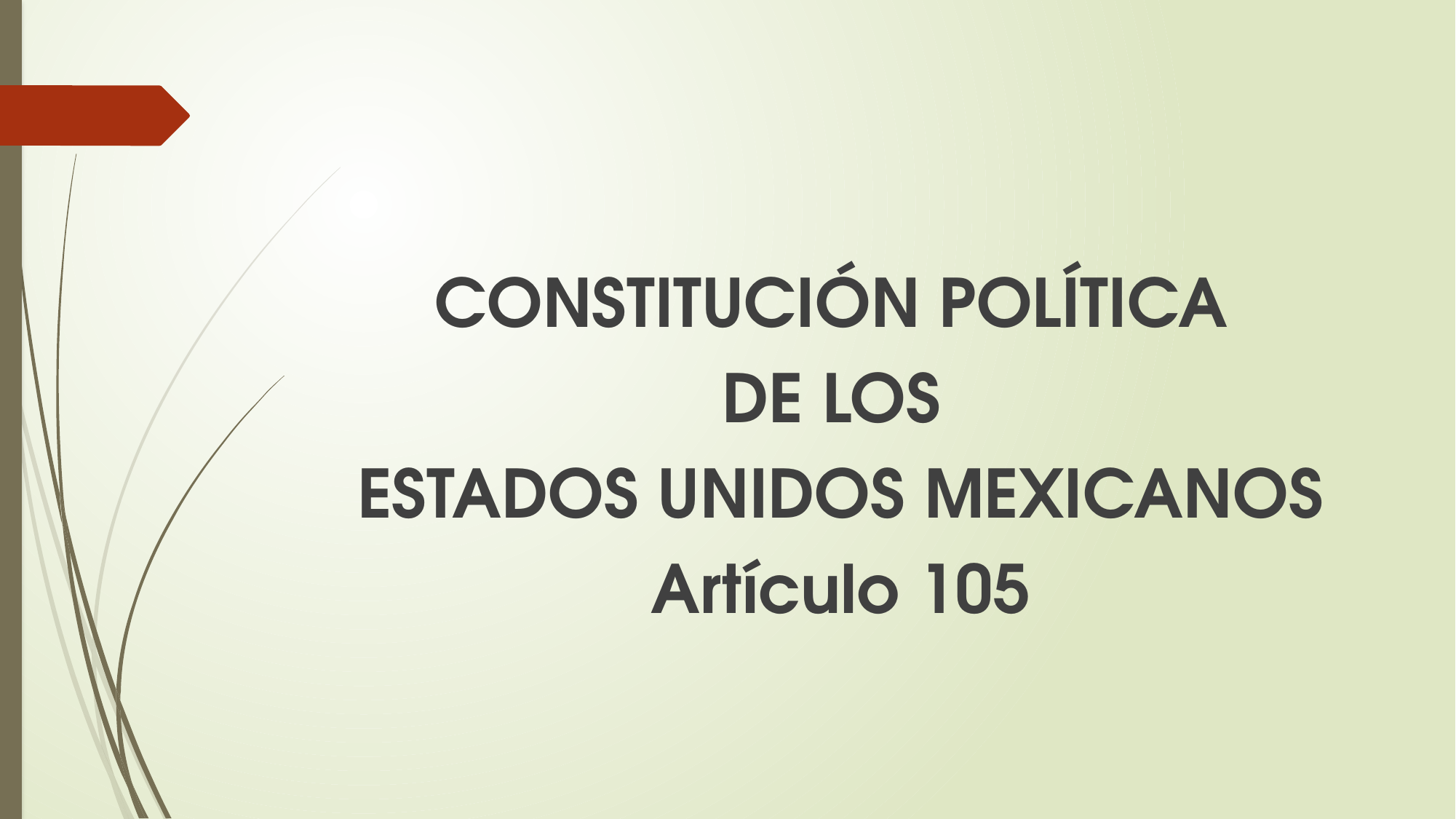

#
CONSTITUCIÓN POLÍTICA
DE LOS
ESTADOS UNIDOS MEXICANOS
Artículo 105